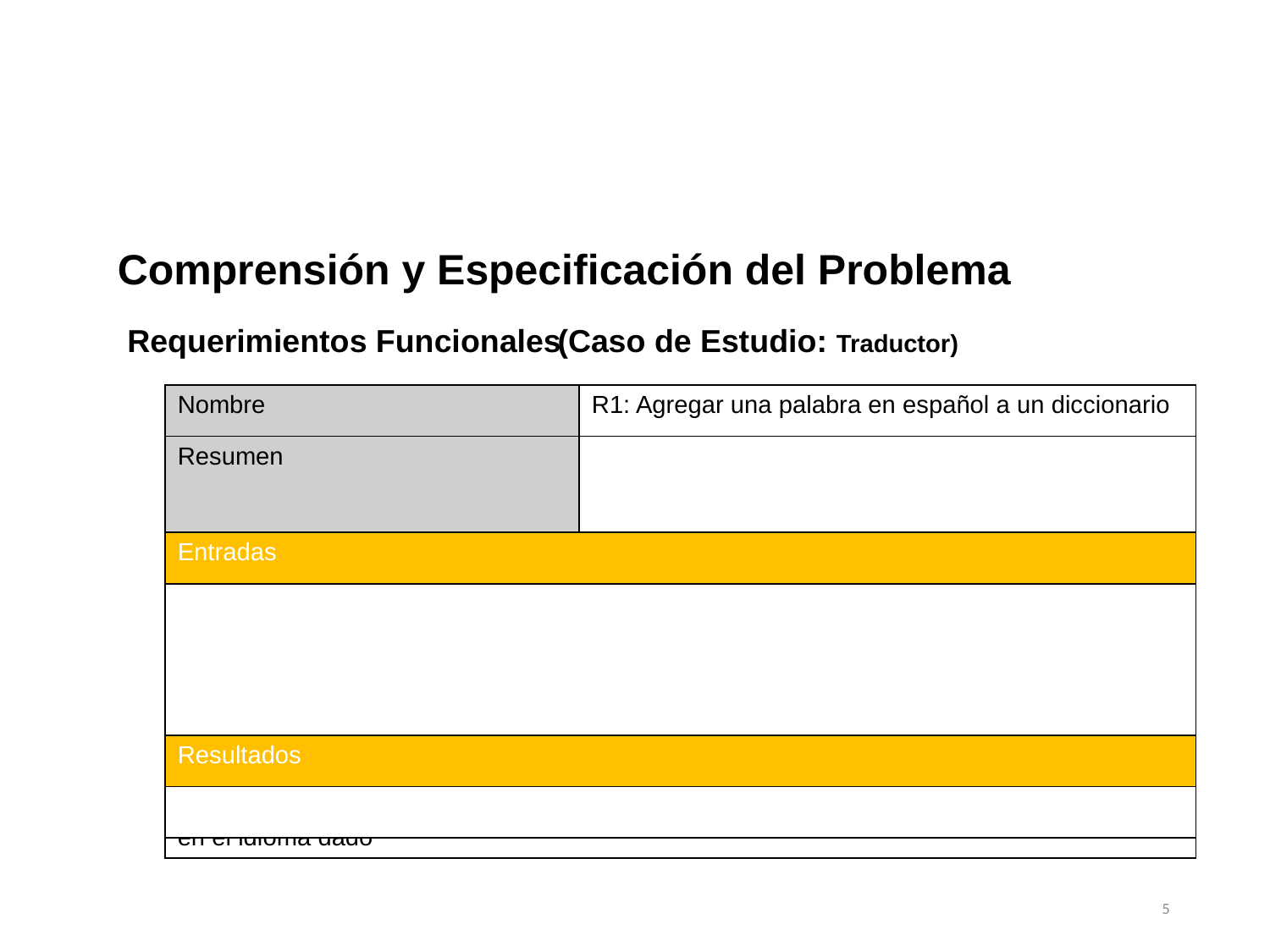

Comprensión y Especificación del Problema
(Caso de Estudio: Traductor)
Requerimientos Funcionales
| Nombre | R1: Agregar una palabra en español a un diccionario |
| --- | --- |
| Resumen | Dada una palabra en español y su respectiva traducción en un idioma (inglés, francés, italiano), se adiciona al traductor y la traducción correspondiente |
| Entradas |  |
| Palabra en español o palabra de búsqueda |  |
| Idioma en el que se quiere agregar la traducción de la palabra |  |
| Palabra traducida en el idioma dado |  |
| Resultados |  |
| Al traductor se le agrega una nueva traducción de la palabra en español correspondiente en el idioma dado |  |
| Nombre | R1: Agregar una palabra en español a un diccionario |
| --- | --- |
| Resumen |  |
| Entradas |  |
|  |  |
| Resultados |  |
|  |  |
5